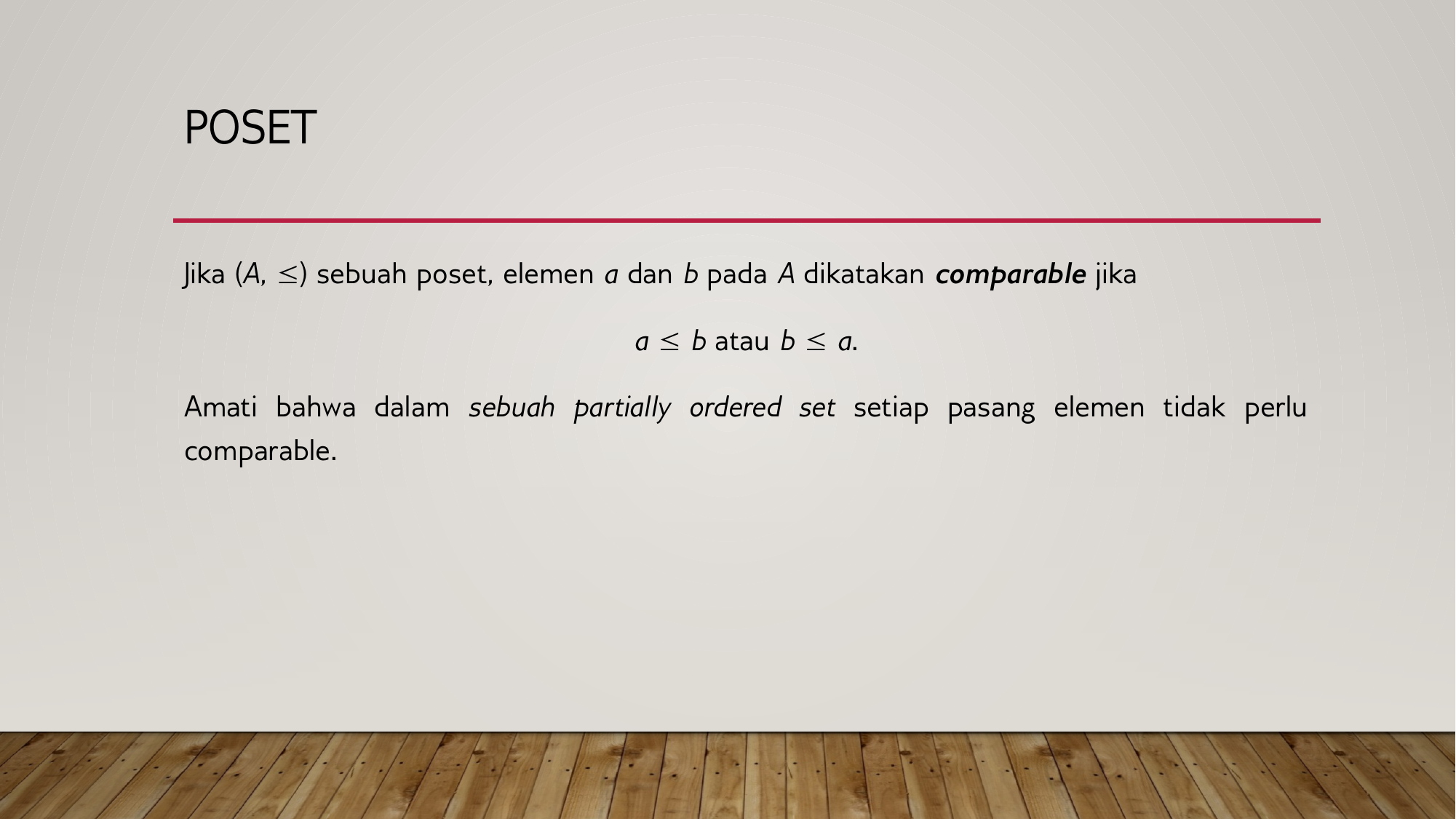

# poset
Jika (A, ≤) sebuah poset, elemen a dan b pada A dikatakan comparable jika
a ≤ b atau b ≤ a.
Amati bahwa dalam sebuah partially ordered set setiap pasang elemen tidak perlu comparable.